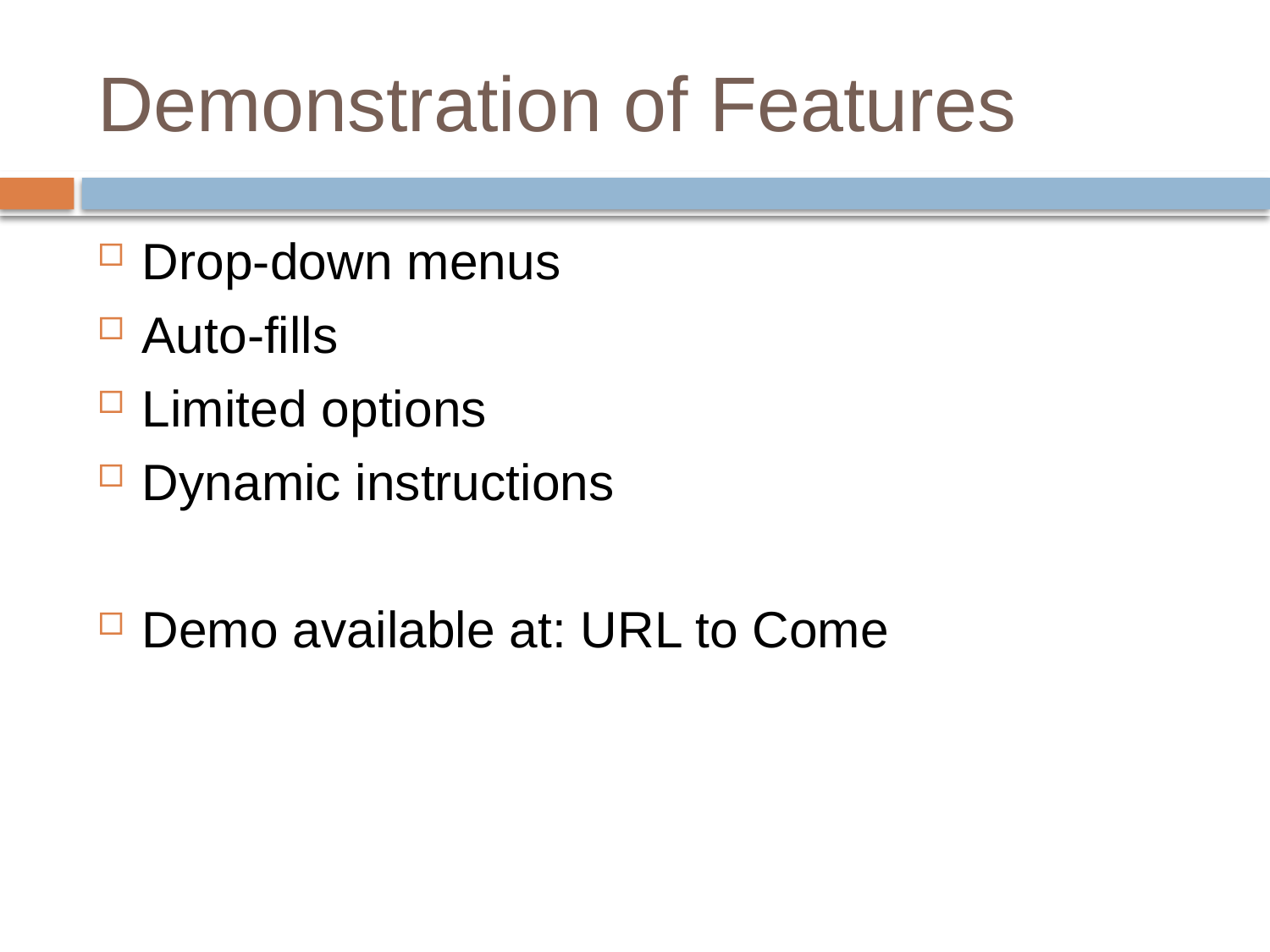

# Demonstration of Features
Drop-down menus
Auto-fills
Limited options
Dynamic instructions

Demo available at: URL to Come